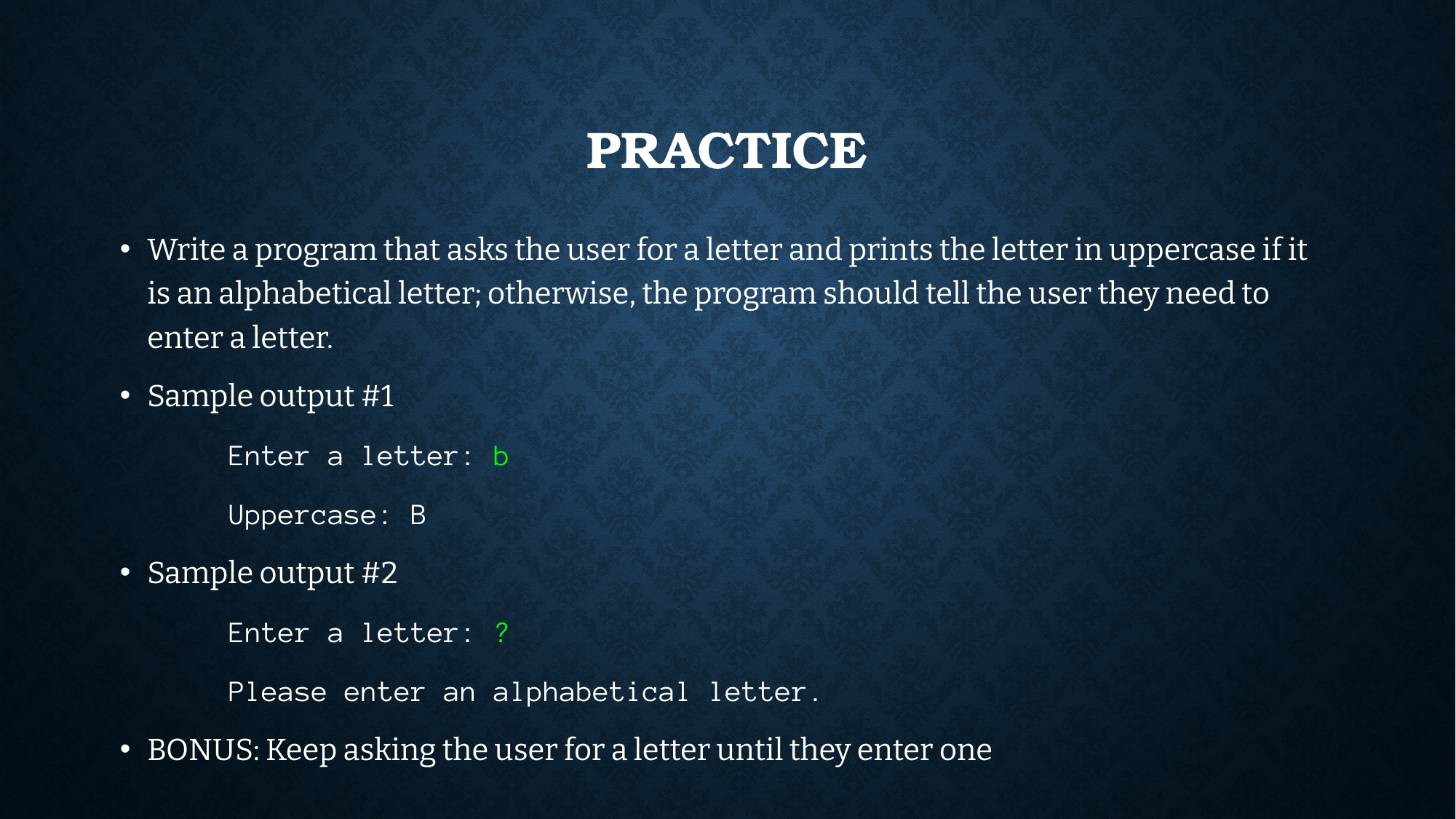

# Practice
Write a program that asks the user for a letter and prints the letter in uppercase if it is an alphabetical letter; otherwise, the program should tell the user they need to enter a letter.
Sample output #1
	Enter a letter: b
	Uppercase: B
Sample output #2
	Enter a letter: ?
	Please enter an alphabetical letter.
BONUS: Keep asking the user for a letter until they enter one